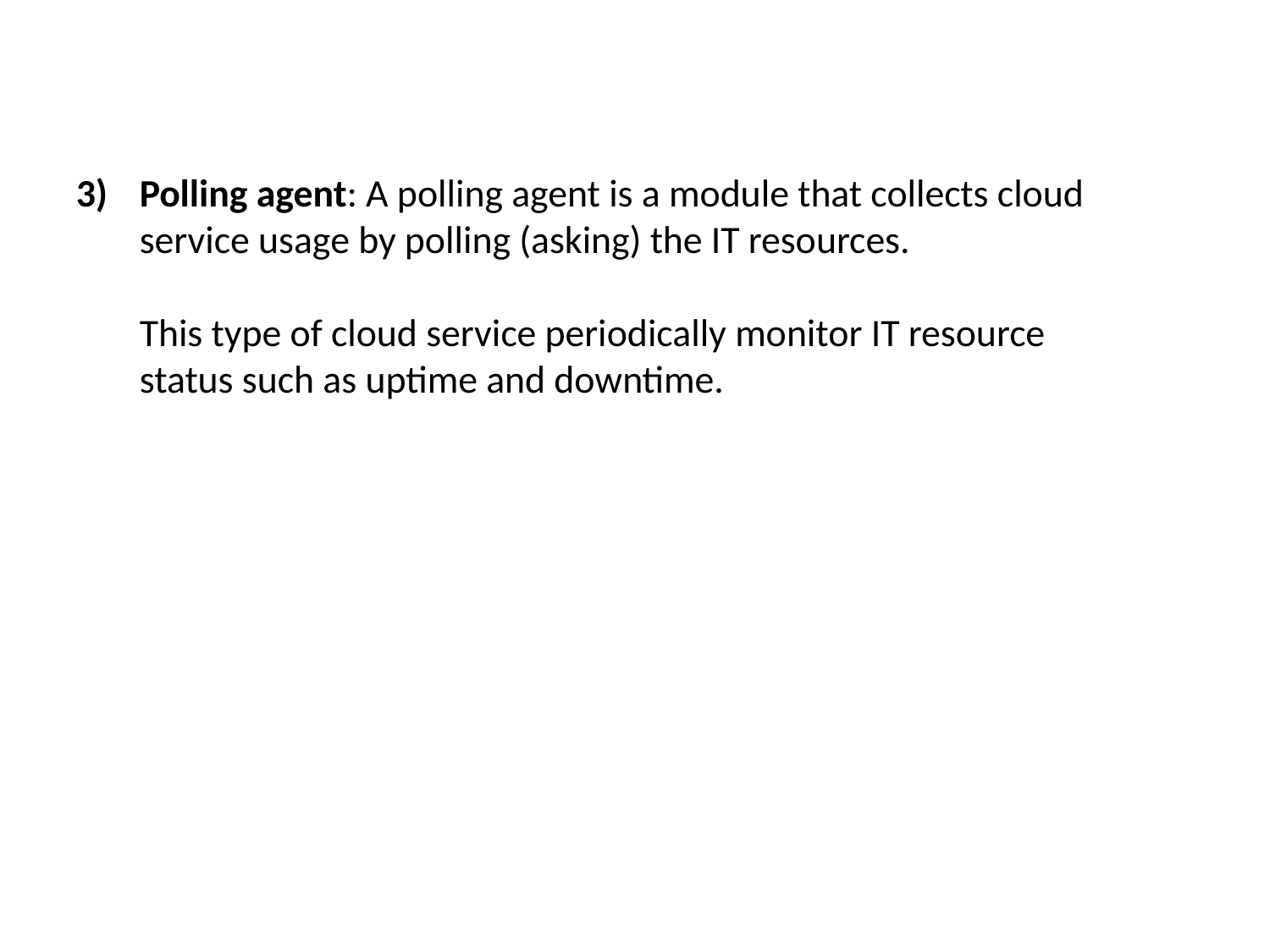

Polling agent: A polling agent is a module that collects cloud service usage by polling (asking) the IT resources.

This type of cloud service periodically monitor IT resource
status such as uptime and downtime.